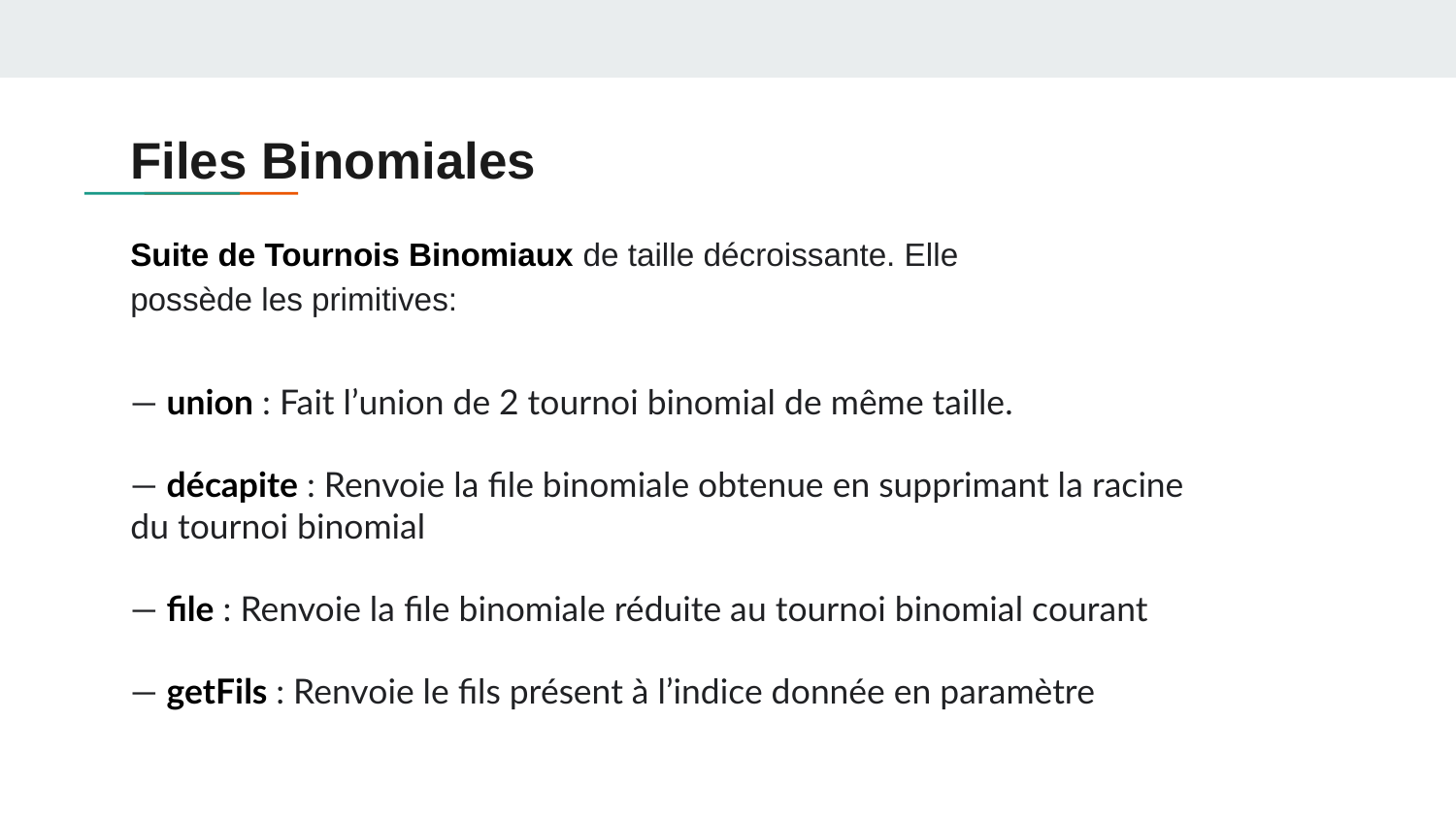

# Files Binomiales
Suite de Tournois Binomiaux de taille décroissante. Elle possède les primitives:
— union : Fait l’union de 2 tournoi binomial de même taille.

— décapite : Renvoie la file binomiale obtenue en supprimant la racine du tournoi binomial

— file : Renvoie la file binomiale réduite au tournoi binomial courant

— getFils : Renvoie le fils présent à l’indice donnée en paramètre